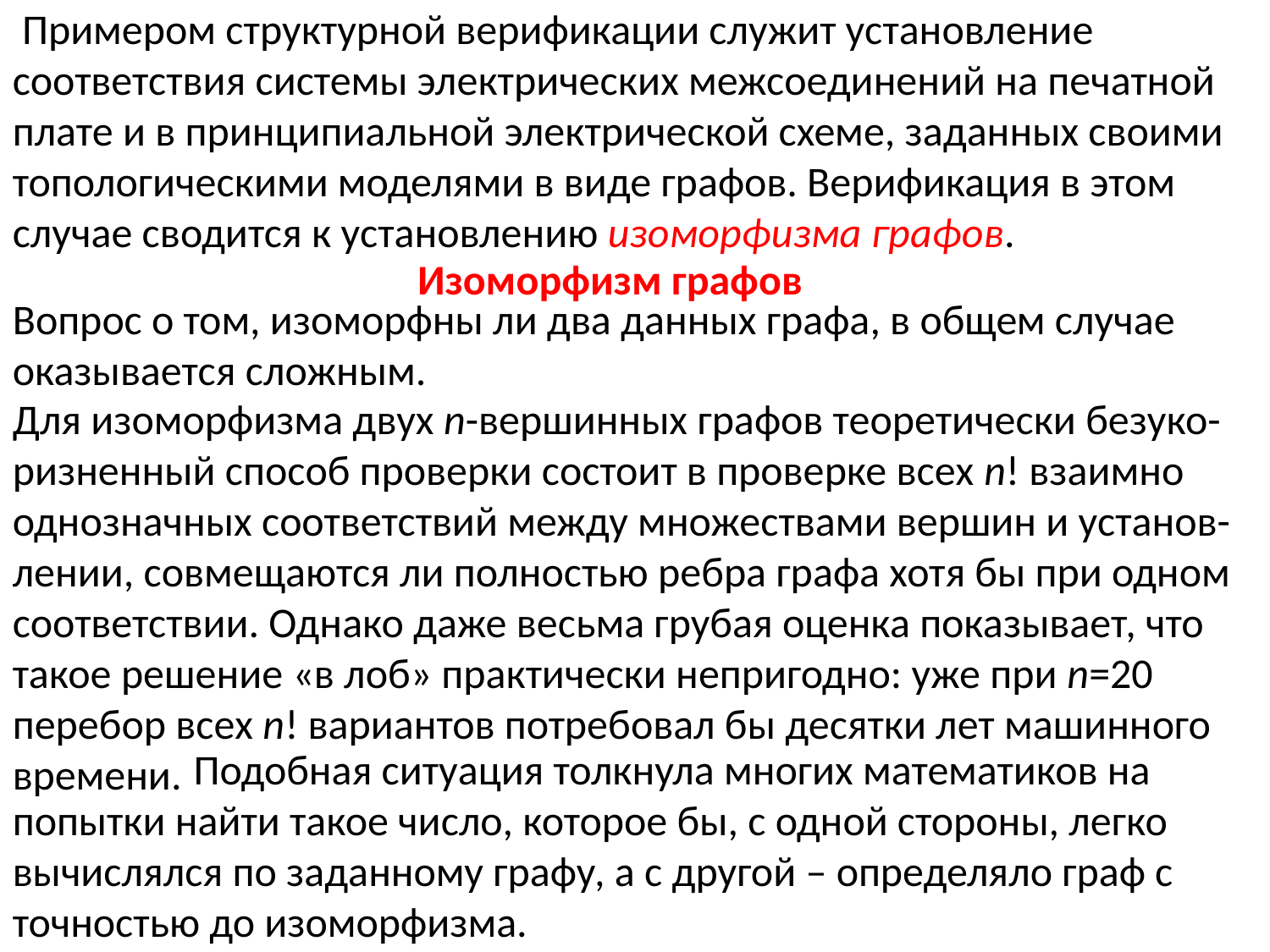

Примером структурной верификации служит установление соответствия системы электрических межсоединений на печатной плате и в принципиальной электрической схеме, заданных своими топологическими моделями в виде графов. Верификация в этом случае сводится к установлению изоморфизма графов.
Изоморфизм графов
Вопрос о том, изоморфны ли два данных графа, в общем случае оказывается сложным.
Для изоморфизма двух n-вершинных графов теоретически безуко-ризненный способ проверки состоит в проверке всех n! взаимно однозначных соответствий между множествами вершин и установ-лении, совмещаются ли полностью ребра графа хотя бы при одном соответствии. Однако даже весьма грубая оценка показывает, что такое решение «в лоб» практически непригодно: уже при n=20 перебор всех n! вариантов потребовал бы десятки лет машинного времени.
                   Подобная ситуация толкнула многих математиков на попытки найти такое число, которое бы, с одной стороны, легко вычислялся по заданному графу, а с другой – определяло граф с точностью до изоморфизма.